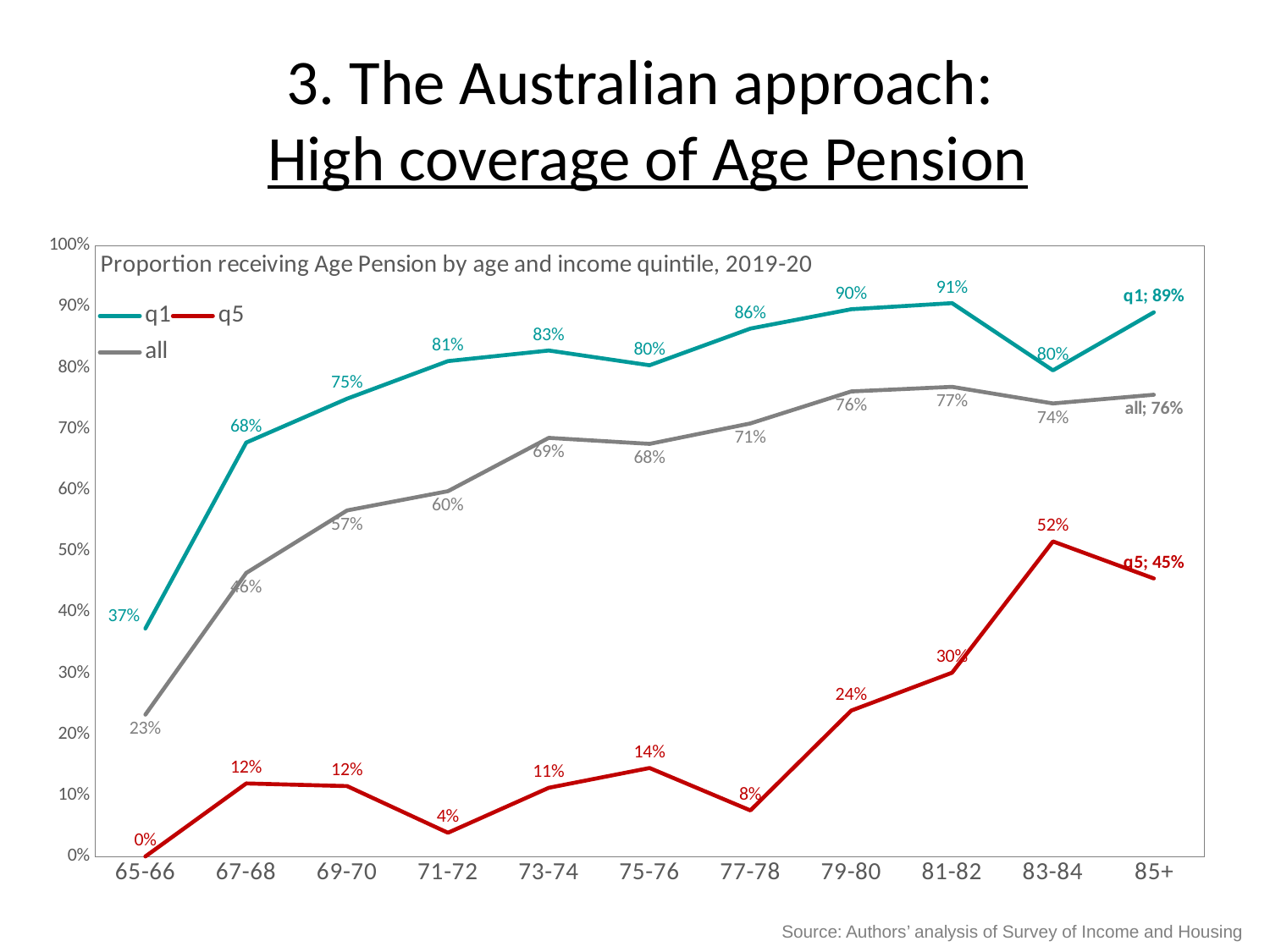

# 3. The Australian approach: High coverage of Age Pension

### Chart: Proportion receiving Age Pension by age and income quintile, 2019-20

| Category | q1 | q5 | all |
|---|---|---|---|
| 65-66 | 0.3730138576012015 | 0.0 | 0.23204291200942984 |
| 67-68 | 0.6773581024642604 | 0.11947389559602922 | 0.46391207075618246 |
| 69-70 | 0.7491635354073899 | 0.1151281428970826 | 0.5662882654865342 |
| 71-72 | 0.8106054244488288 | 0.03872622077955772 | 0.5977960979646603 |
| 73-74 | 0.827957002060367 | 0.11228568296719306 | 0.6850470065082579 |
| 75-76 | 0.8038187615866567 | 0.14471173282933797 | 0.67522763475635 |
| 77-78 | 0.863891341267311 | 0.07527863823773971 | 0.7086292837576423 |
| 79-80 | 0.8955494066864484 | 0.23865412079858206 | 0.7609669995659522 |
| 81-82 | 0.9054918343951615 | 0.300673448841553 | 0.7685437967738424 |
| 83-84 | 0.7955084500621018 | 0.5155949050038442 | 0.7413548564330307 |
| 85+ | 0.8904185135703578 | 0.45491876470016684 | 0.7555829822142411 |
Source: Authors’ analysis of Survey of Income and Housing